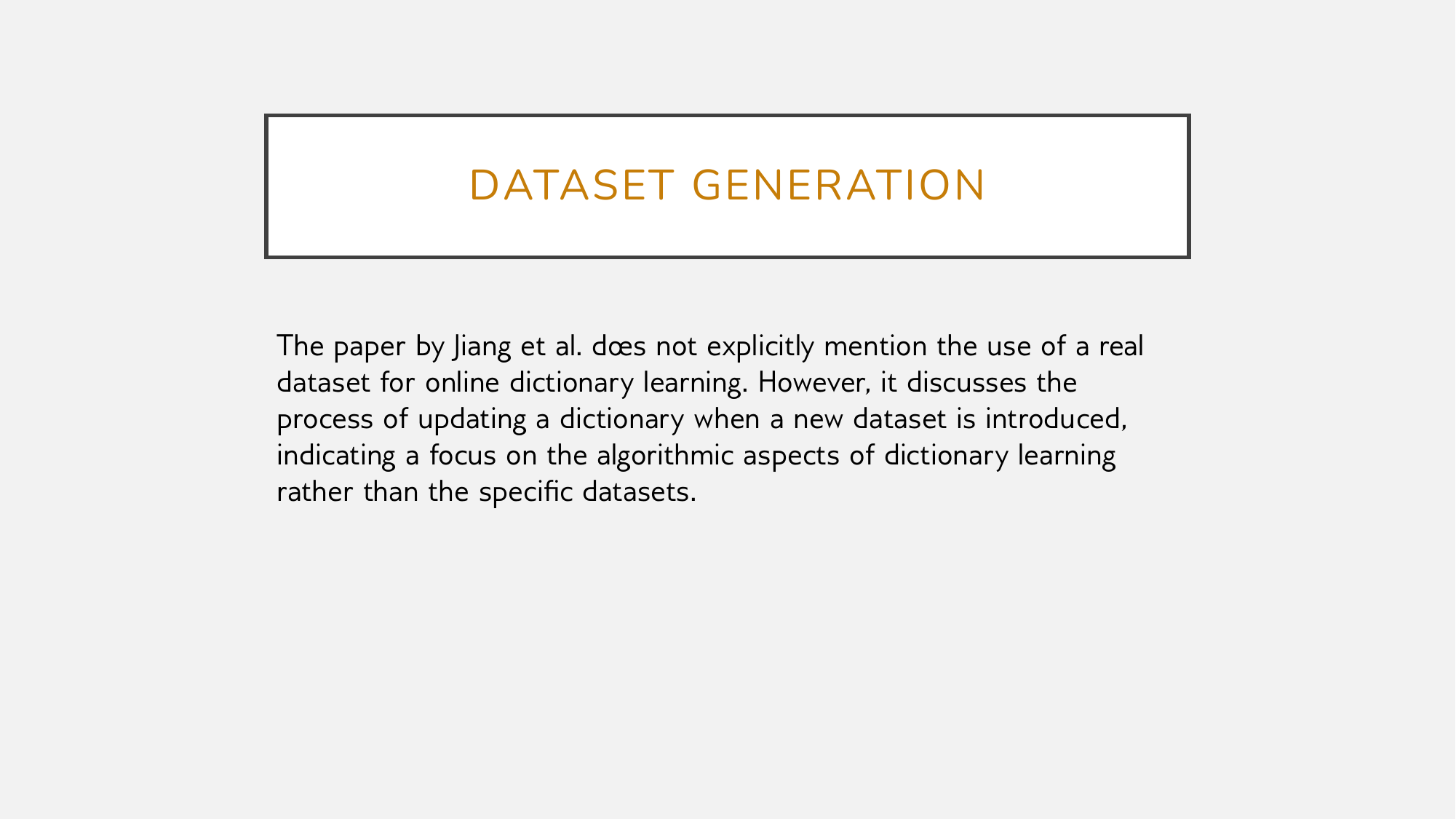

# Dataset generatıon
The paper by Jiang et al. does not explicitly mention the use of a real dataset for online dictionary learning. However, it discusses the process of updating a dictionary when a new dataset is introduced, indicating a focus on the algorithmic aspects of dictionary learning rather than the specific datasets.